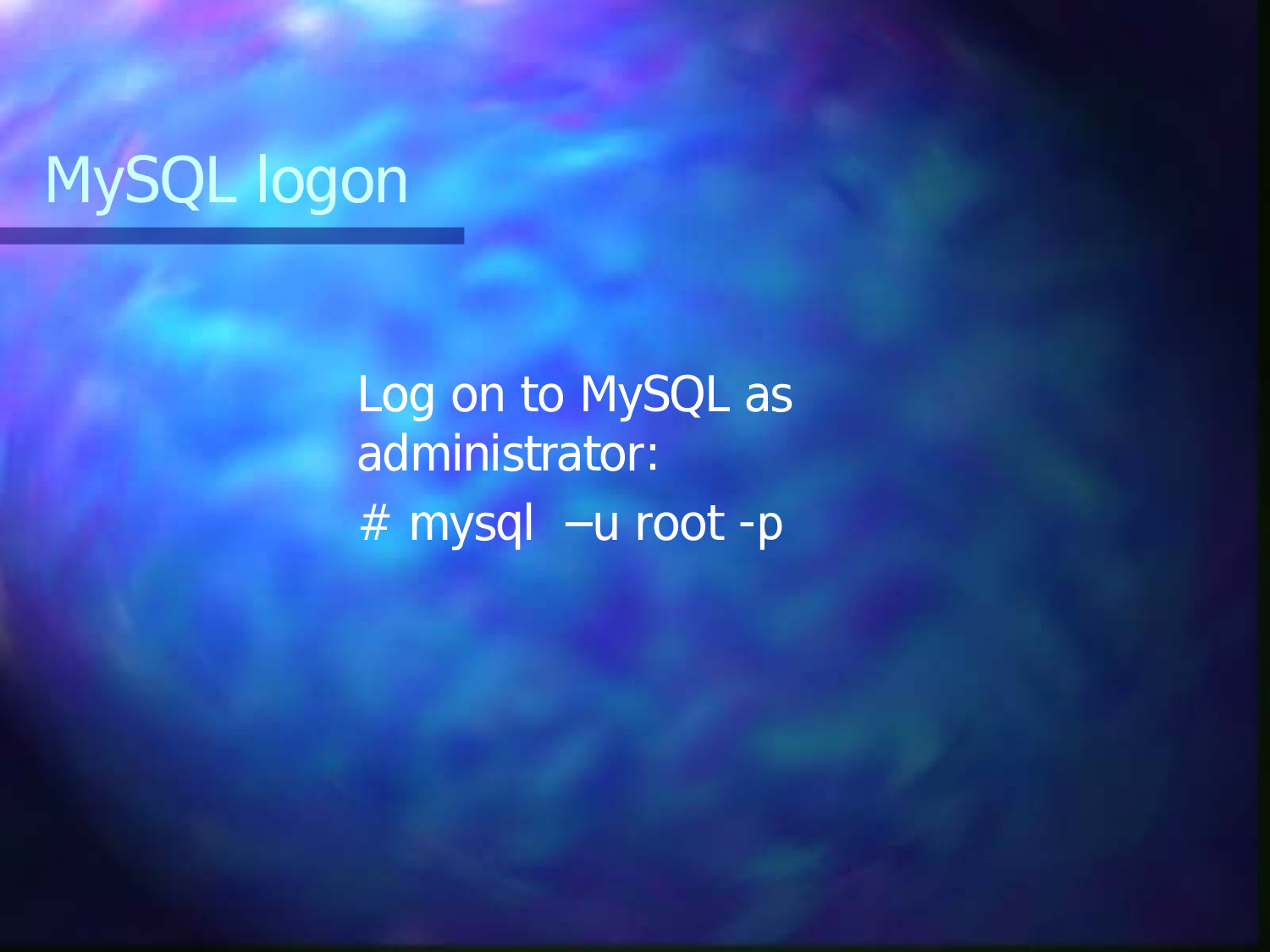

# MySQL logon
Log on to MySQL as administrator:
# mysql  –u root -p